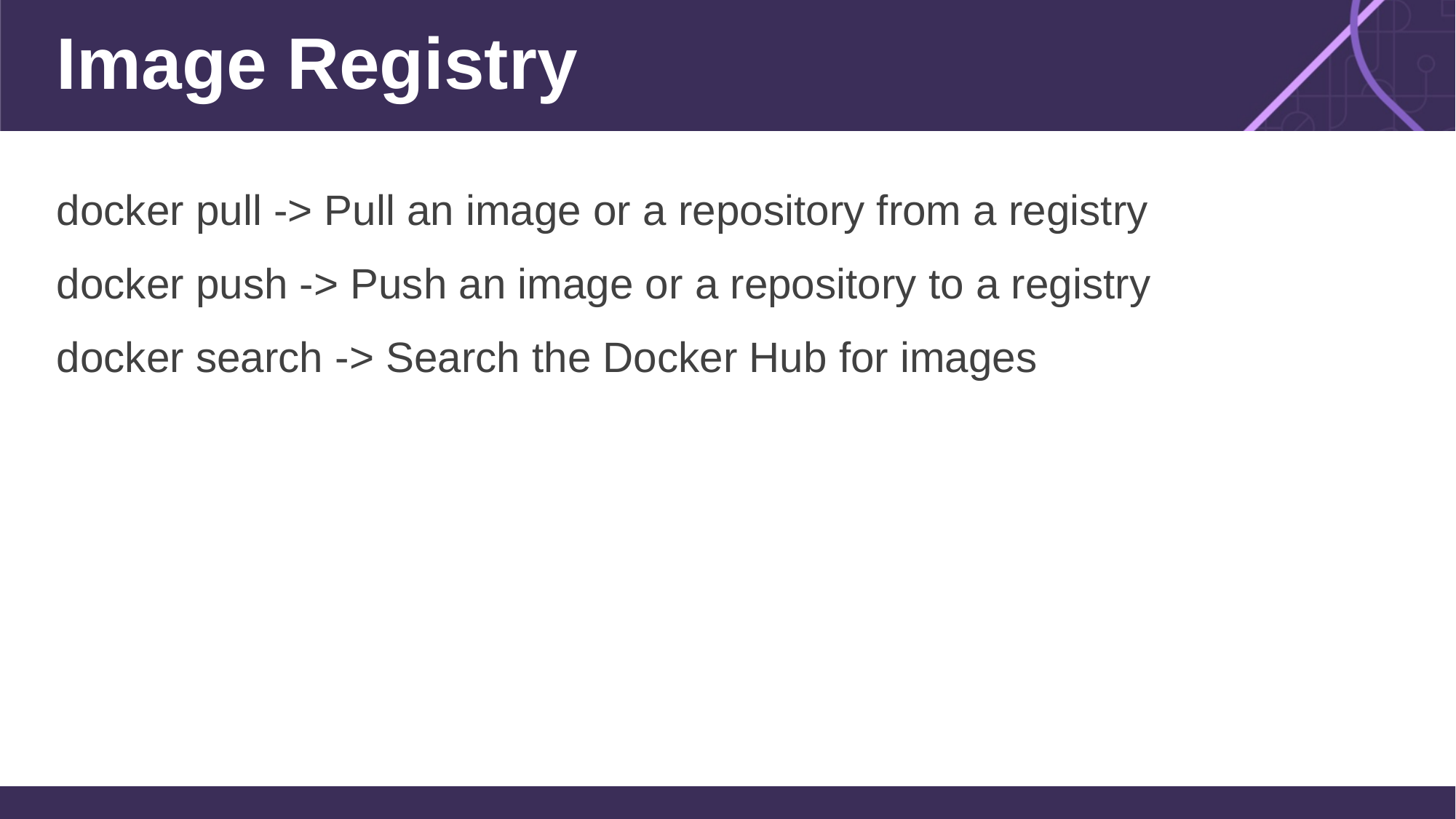

# Image Registry
docker pull -> Pull an image or a repository from a registry
docker push -> Push an image or a repository to a registry
docker search -> Search the Docker Hub for images